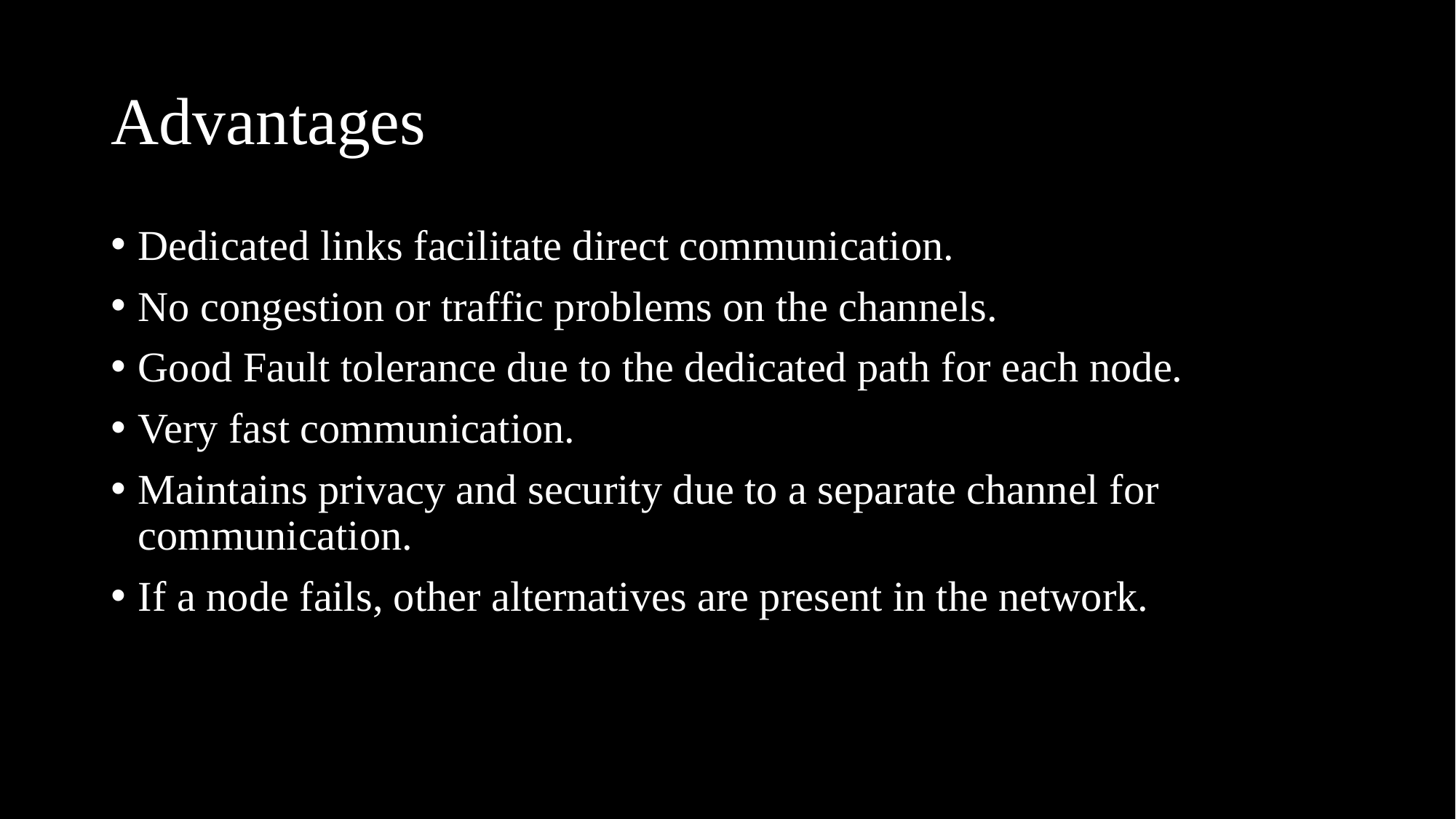

# Advantages
Dedicated links facilitate direct communication.
No congestion or traffic problems on the channels.
Good Fault tolerance due to the dedicated path for each node.
Very fast communication.
Maintains privacy and security due to a separate channel for communication.
If a node fails, other alternatives are present in the network.